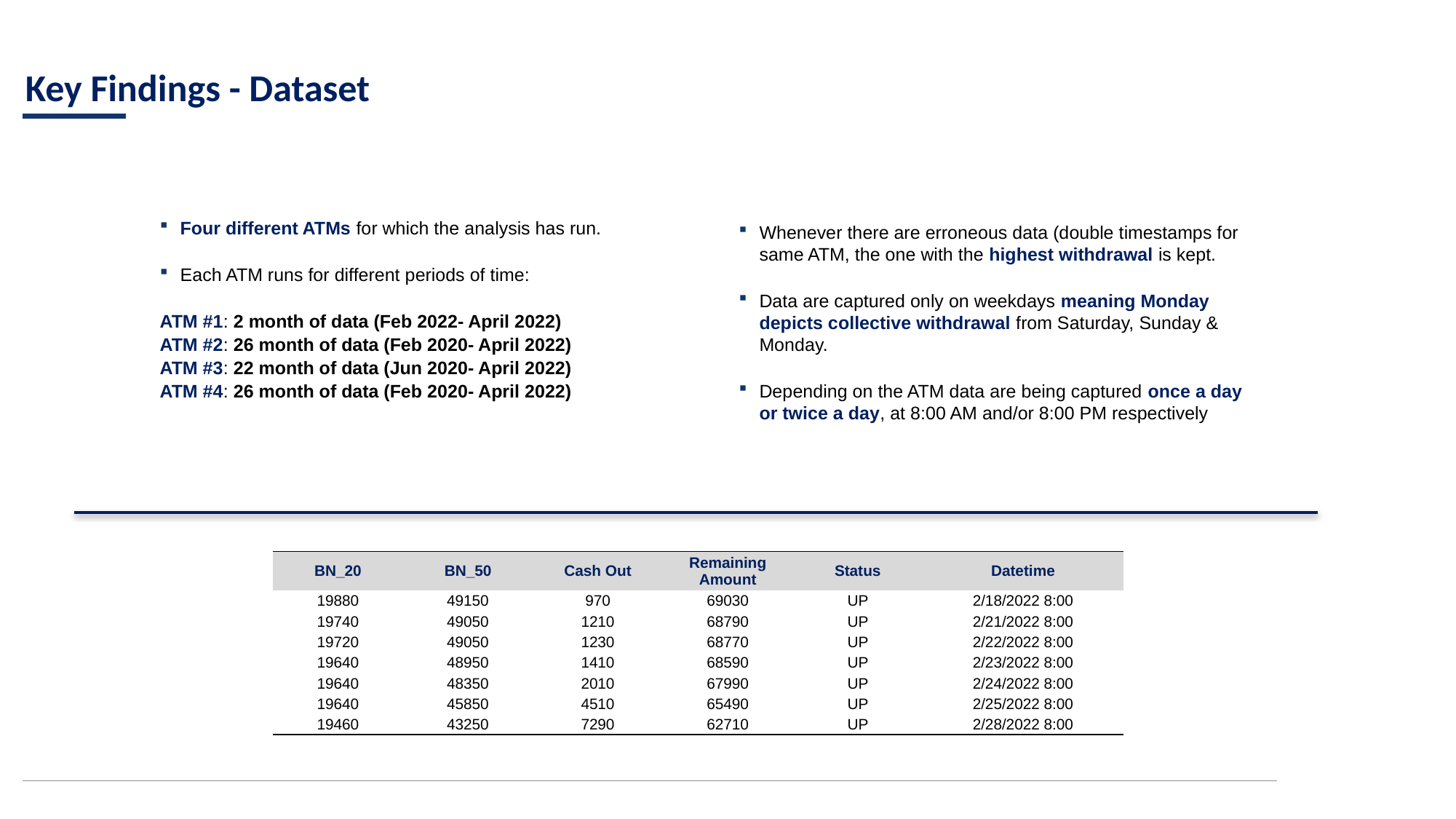

Key Findings - Dataset

Whenever there are erroneous data (double timestamps for same ATM, the one with the highest withdrawal is kept.

Data are captured only on weekdays meaning Monday depicts collective withdrawal from Saturday, Sunday & Monday.

Depending on the ATM data are being captured once a day or twice a day, at 8:00 AM and/or 8:00 PM respectively
Four different ATMs for which the analysis has run.

Each ATM runs for different periods of time:

ATM #1: 2 month of data (Feb 2022- April 2022)
ATM #2: 26 month of data (Feb 2020- April 2022)
ATM #3: 22 month of data (Jun 2020- April 2022)
ATM #4: 26 month of data (Feb 2020- April 2022)
| BN\_20 | BN\_50 | Cash Out | Remaining Amount | Status | Datetime |
| --- | --- | --- | --- | --- | --- |
| 19880 | 49150 | 970 | 69030 | UP | 2/18/2022 8:00 |
| 19740 | 49050 | 1210 | 68790 | UP | 2/21/2022 8:00 |
| 19720 | 49050 | 1230 | 68770 | UP | 2/22/2022 8:00 |
| 19640 | 48950 | 1410 | 68590 | UP | 2/23/2022 8:00 |
| 19640 | 48350 | 2010 | 67990 | UP | 2/24/2022 8:00 |
| 19640 | 45850 | 4510 | 65490 | UP | 2/25/2022 8:00 |
| 19460 | 43250 | 7290 | 62710 | UP | 2/28/2022 8:00 |